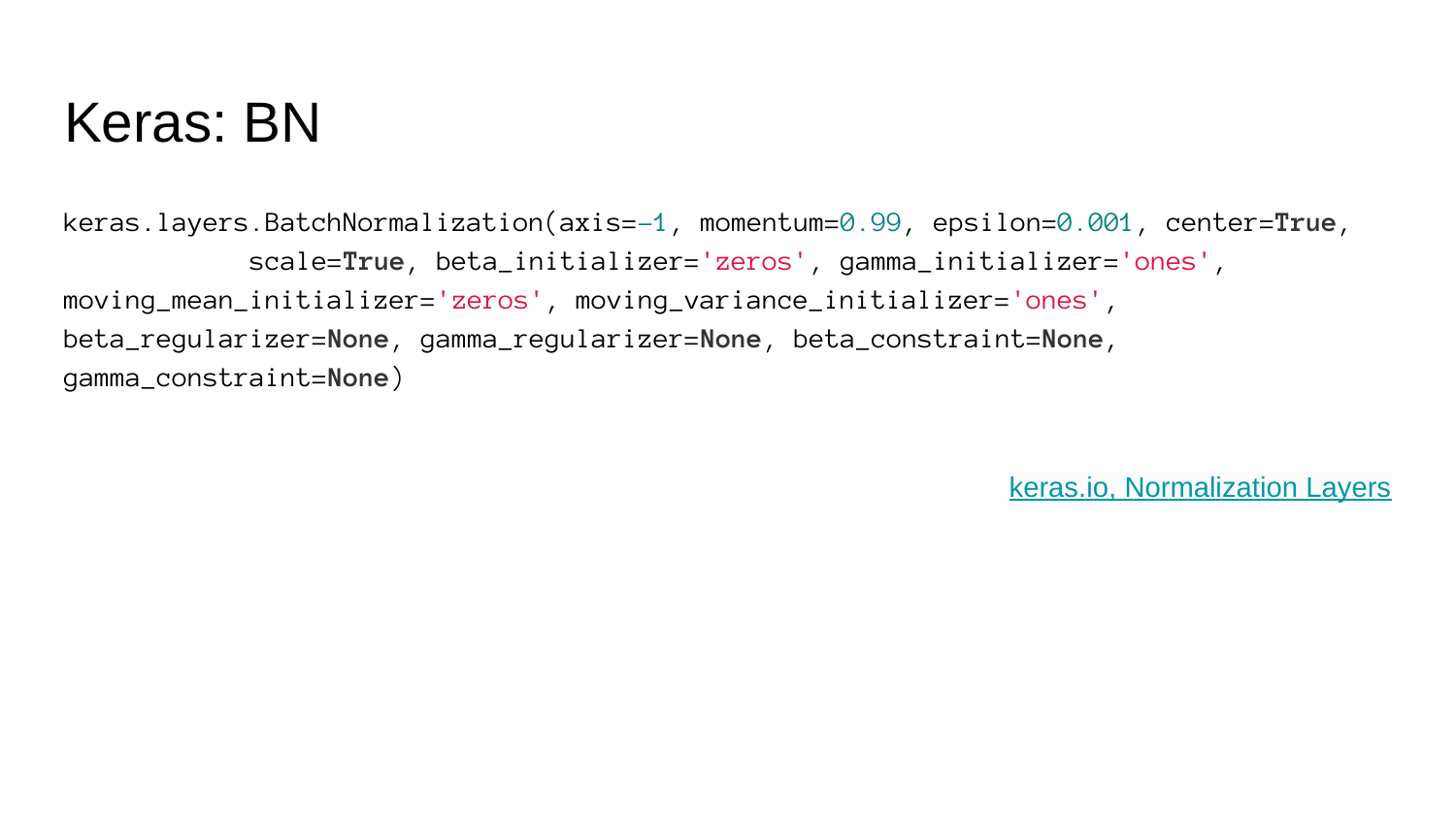

# Keras: BN
keras.layers.BatchNormalization(axis=-1, momentum=0.99, epsilon=0.001, center=True,               scale=True, beta_initializer='zeros', gamma_initializer='ones', moving_mean_initializer='zeros', moving_variance_initializer='ones', beta_regularizer=None, gamma_regularizer=None, beta_constraint=None, gamma_constraint=None)

keras.io, Normalization Layers